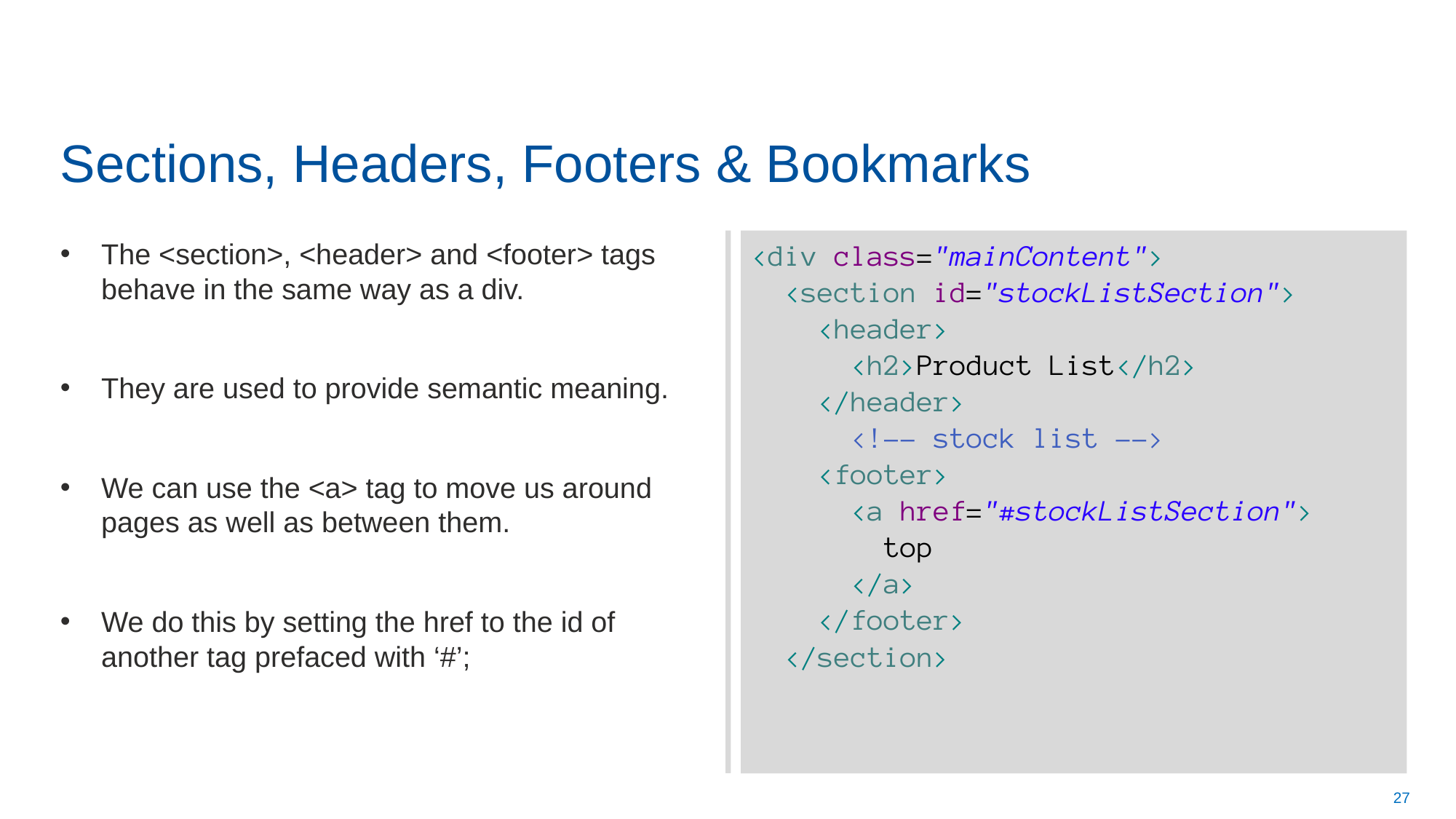

# Sections, Headers, Footers & Bookmarks
The <section>, <header> and <footer> tags behave in the same way as a div.

They are used to provide semantic meaning.

We can use the <a> tag to move us around pages as well as between them.

We do this by setting the href to the id of another tag prefaced with ‘#’;
<div class="mainContent">
  <section id="stockListSection">
    <header>
      <h2>Product List</h2>
    </header>
      <!-- stock list -->
    <footer>
      <a href="#stockListSection">
        top
      </a>
    </footer>
  </section>